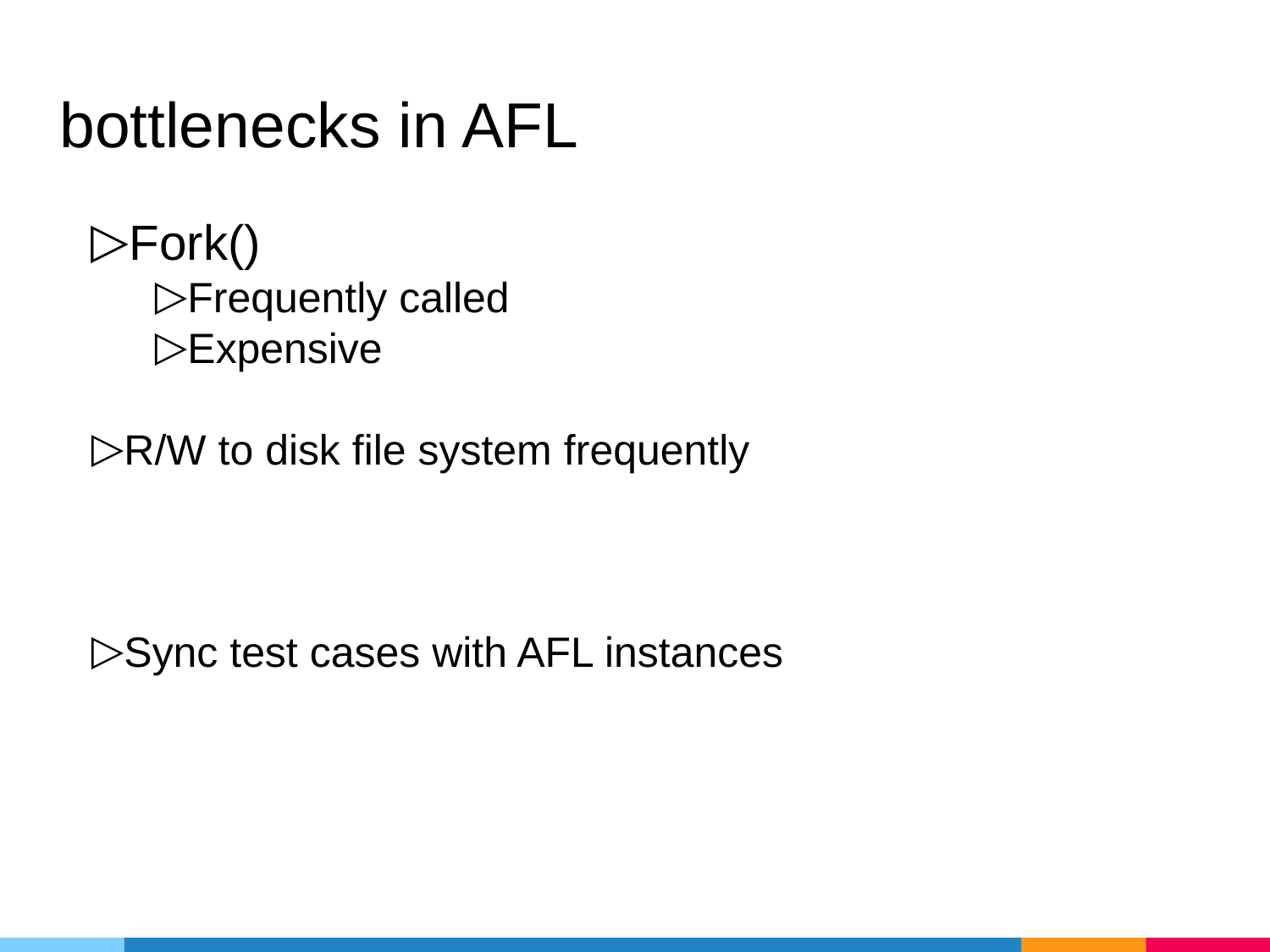

# bottlenecks in AFL
Fork()
Frequently called
Expensive

R/W to disk file system frequently

Sync test cases with AFL instances